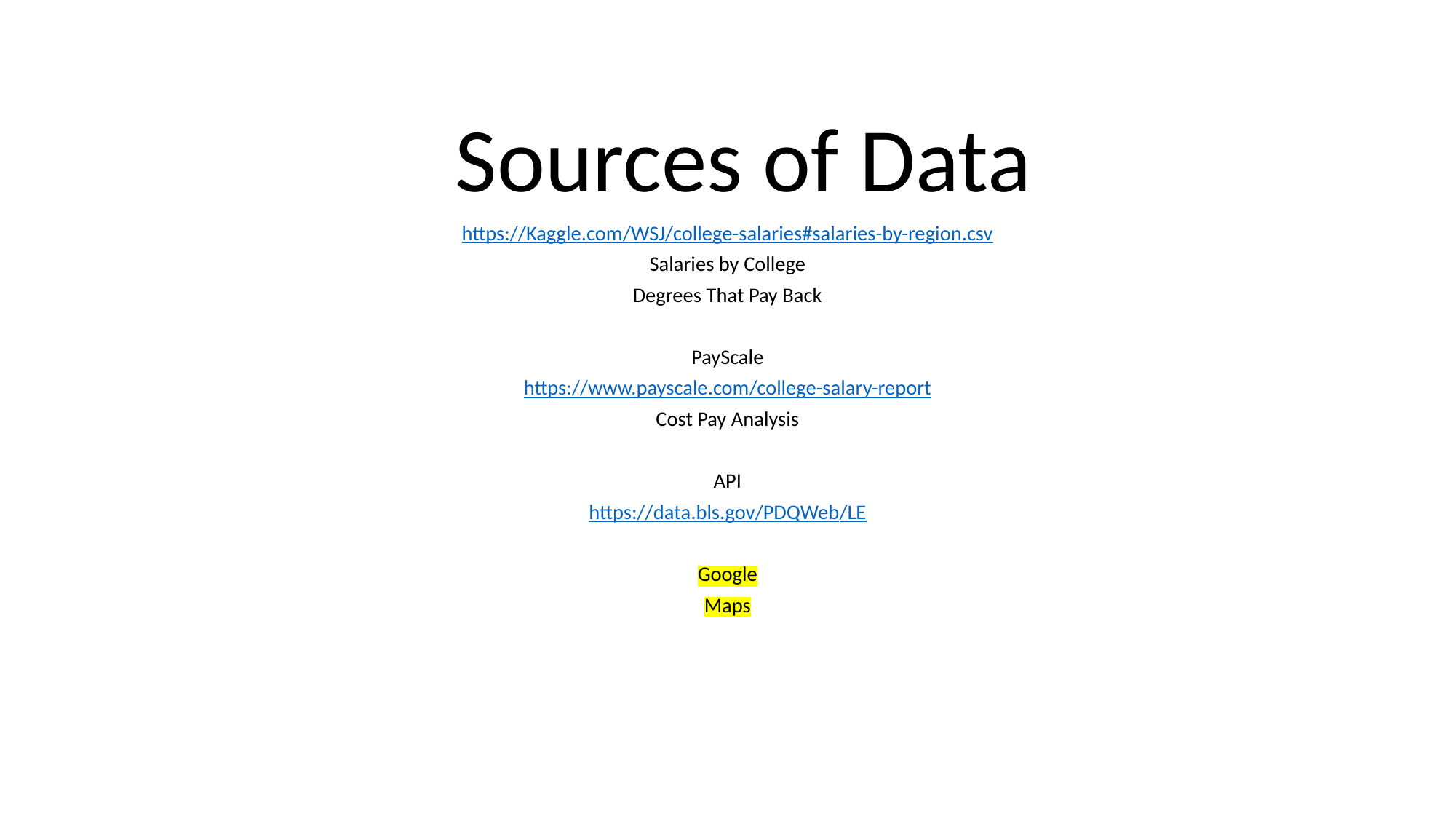

# Sources of Data
https://Kaggle.com/WSJ/college-salaries#salaries-by-region.csv
Salaries by College
Degrees That Pay Back

PayScale
https://www.payscale.com/college-salary-report
Cost Pay Analysis

API
https://data.bls.gov/PDQWeb/LE

Google
Maps